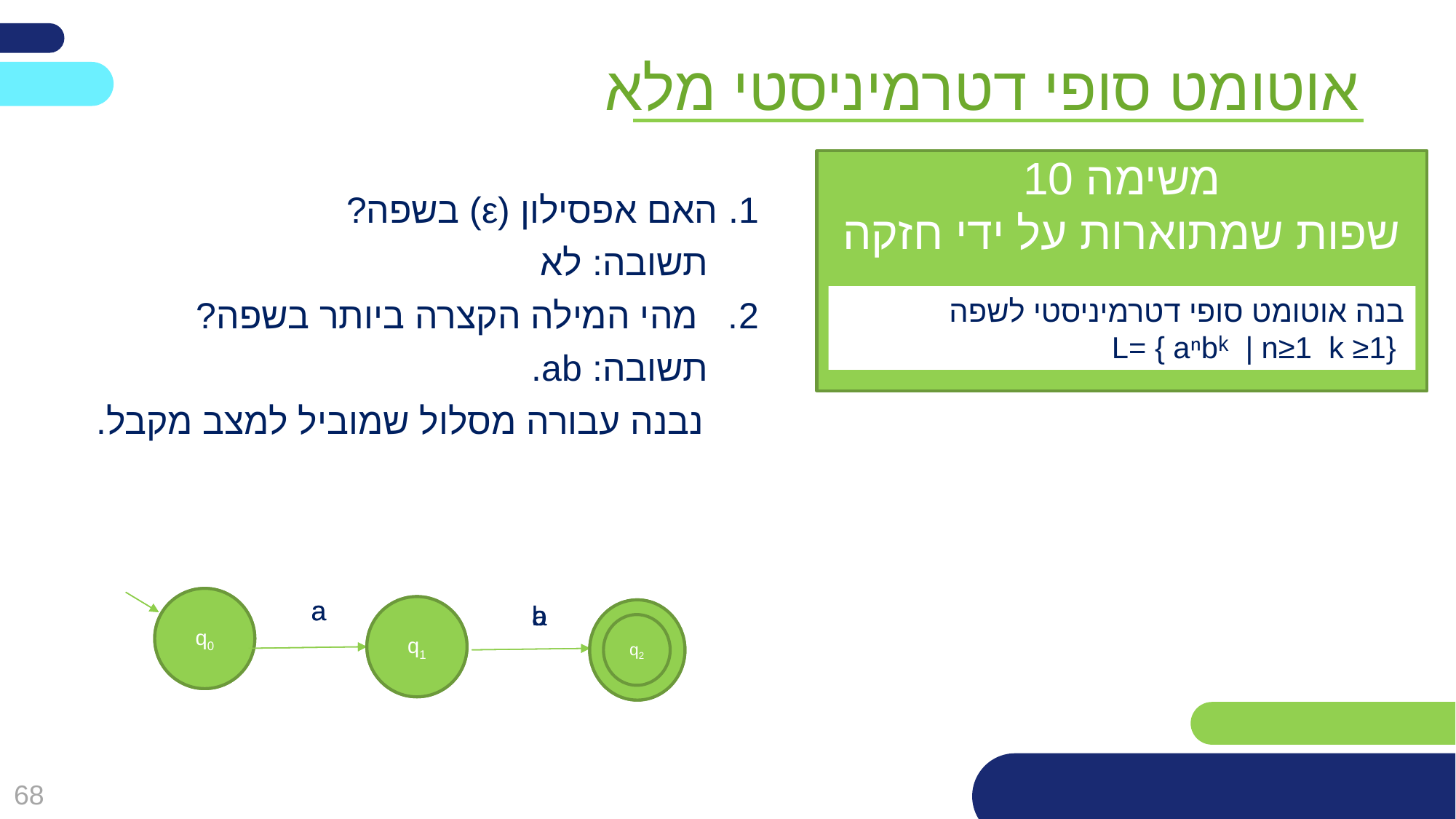

אוטומט סופי דטרמיניסטי מלא

משימה 10
שפות שמתוארות על ידי חזקה

האם אפסילון (ε) בשפה?
     תשובה: לא
2.   מהי המילה הקצרה ביותר בשפה?
     תשובה: ab.
נבנה עבורה מסלול שמוביל למצב מקבל.
בנה אוטומט סופי דטרמיניסטי לשפה
 L= { aⁿbᵏ  | n≥1  k ≥1}
a
a
q0
q0
a
b
q1
q1

q2
q2